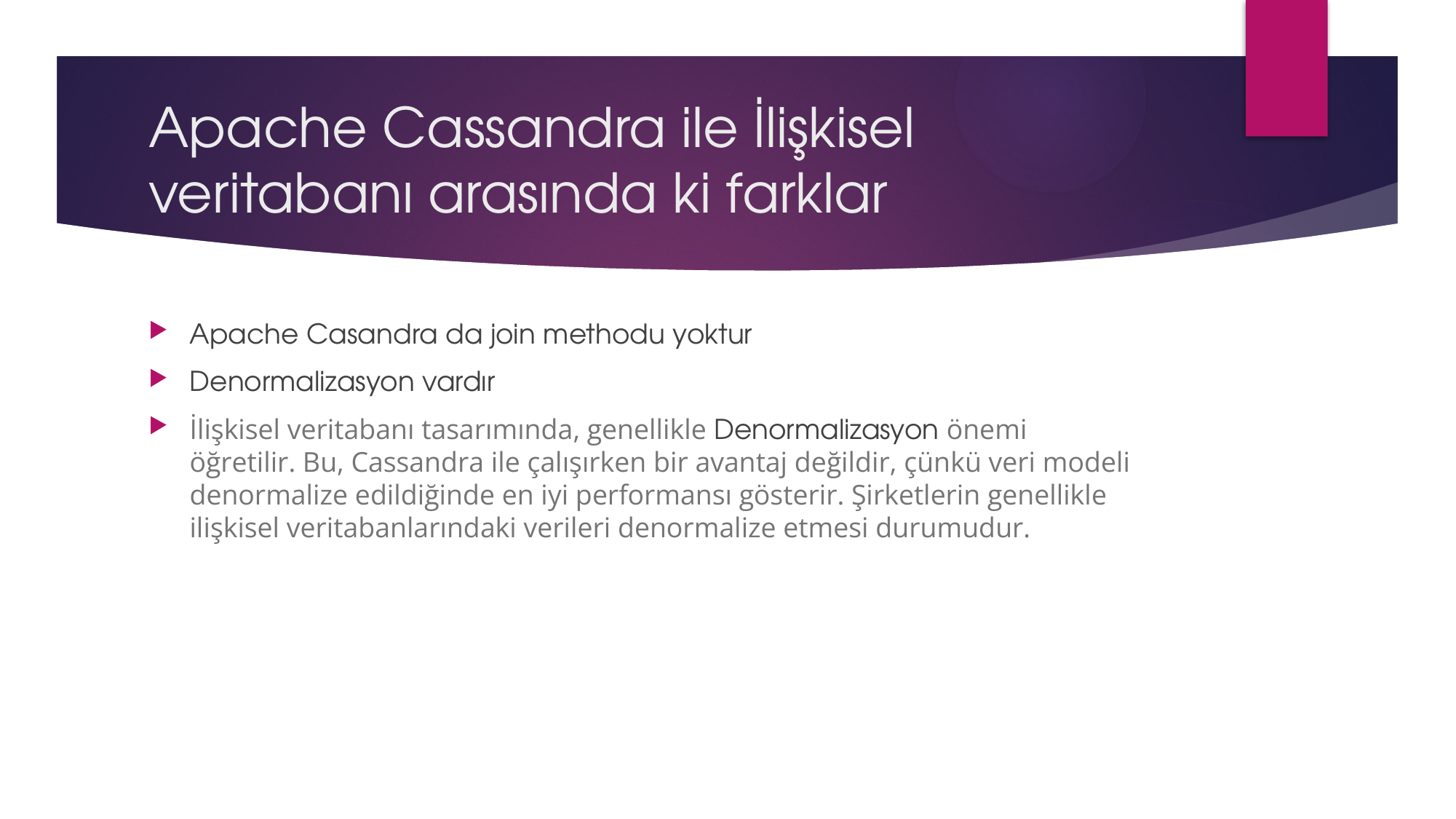

# Apache Cassandra ile İlişkisel veritabanı arasında ki farklar
Apache Casandra da join methodu yoktur
Denormalizasyon vardır
İlişkisel veritabanı tasarımında, genellikle Denormalizasyon önemi öğretilir. Bu, Cassandra ile çalışırken bir avantaj değildir, çünkü veri modeli denormalize edildiğinde en iyi performansı gösterir. Şirketlerin genellikle ilişkisel veritabanlarındaki verileri denormalize etmesi durumudur.